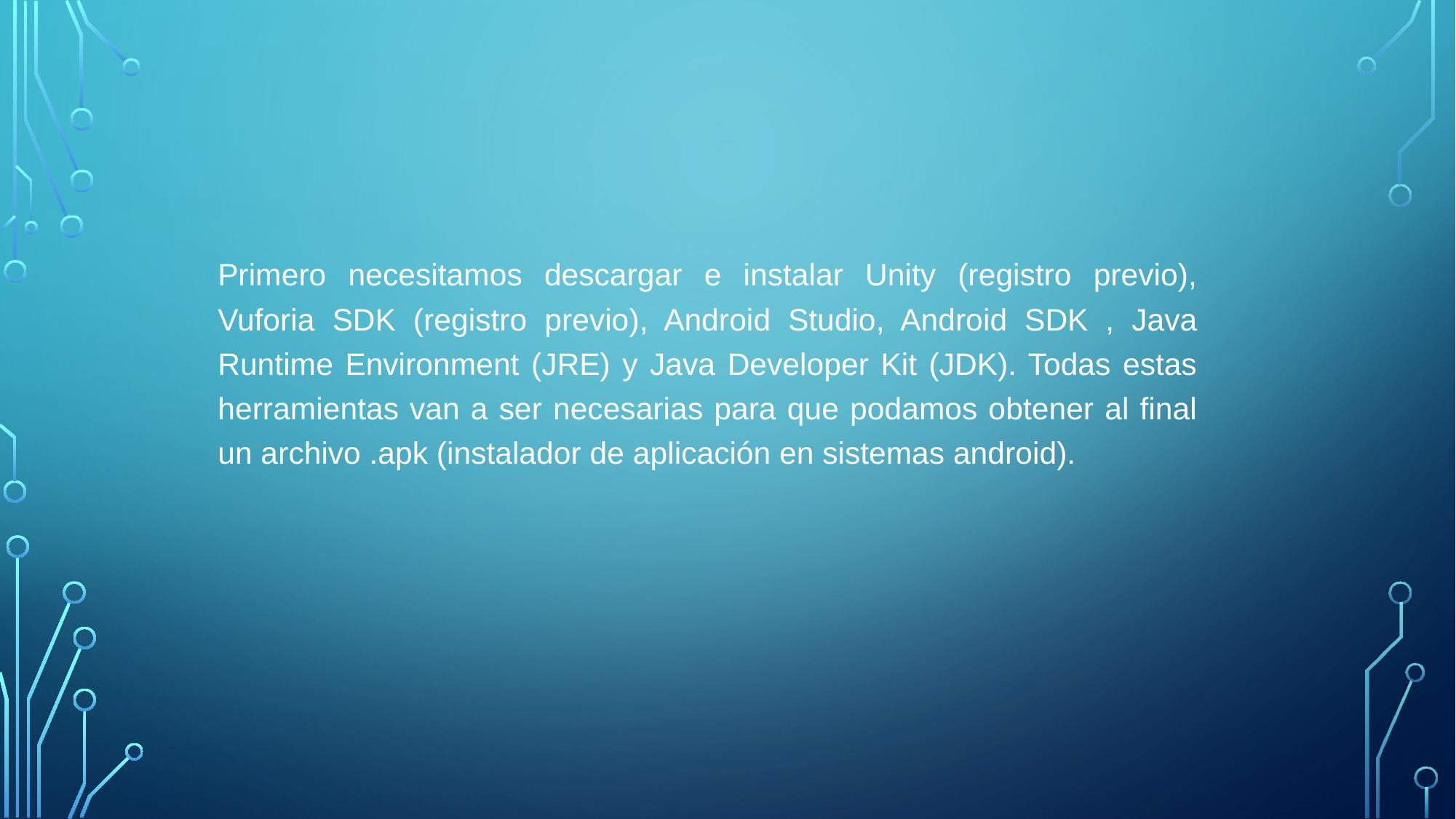

Primero necesitamos descargar e instalar Unity (registro previo), Vuforia SDK (registro previo), Android Studio, Android SDK , Java Runtime Environment (JRE) y Java Developer Kit (JDK). Todas estas herramientas van a ser necesarias para que podamos obtener al final un archivo .apk (instalador de aplicación en sistemas android).